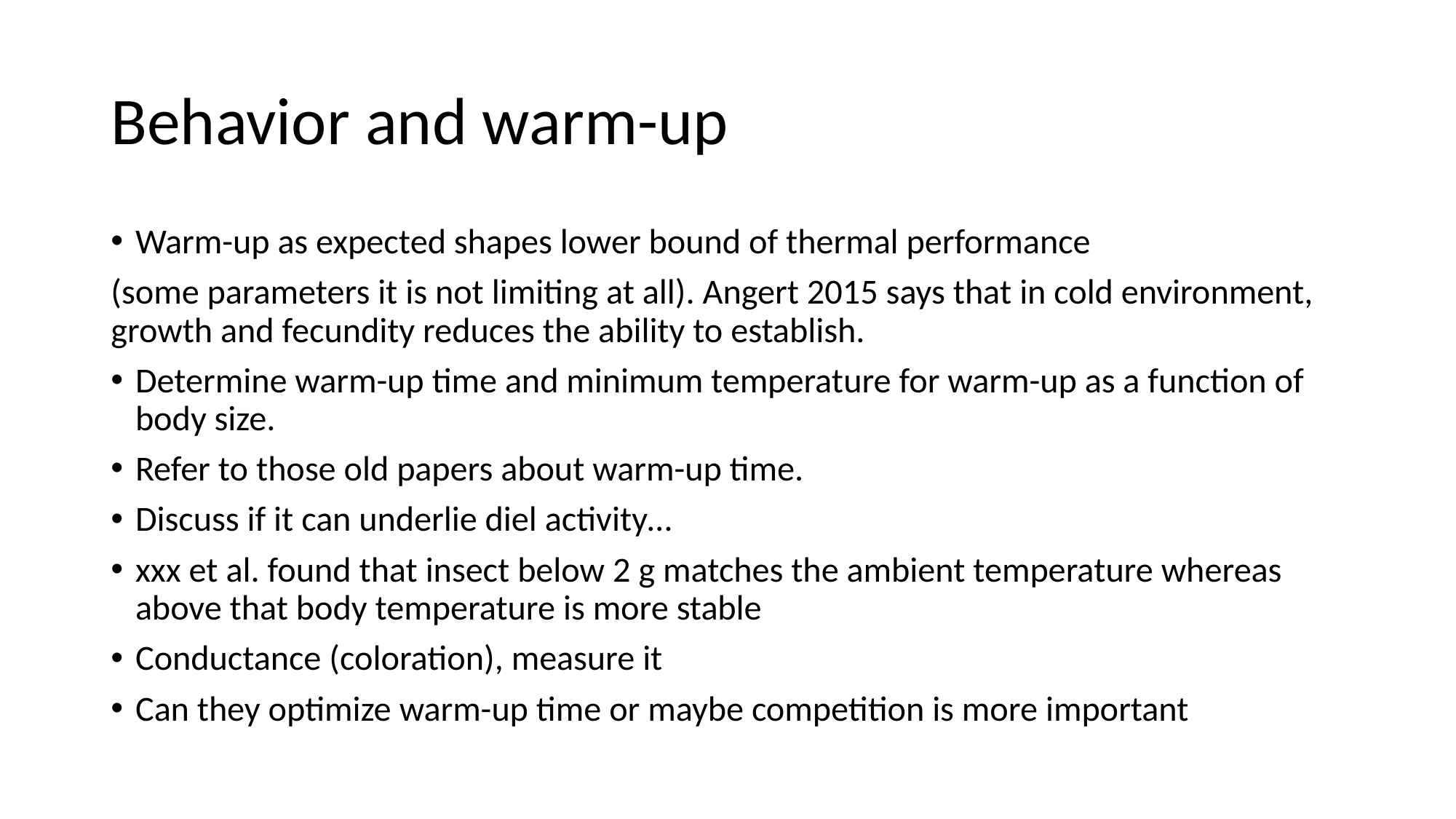

# Behavior and warm-up
Warm-up as expected shapes lower bound of thermal performance
(some parameters it is not limiting at all). Angert 2015 says that in cold environment, growth and fecundity reduces the ability to establish.
Determine warm-up time and minimum temperature for warm-up as a function of body size.
Refer to those old papers about warm-up time.
Discuss if it can underlie diel activity…
xxx et al. found that insect below 2 g matches the ambient temperature whereas above that body temperature is more stable
Conductance (coloration), measure it
Can they optimize warm-up time or maybe competition is more important